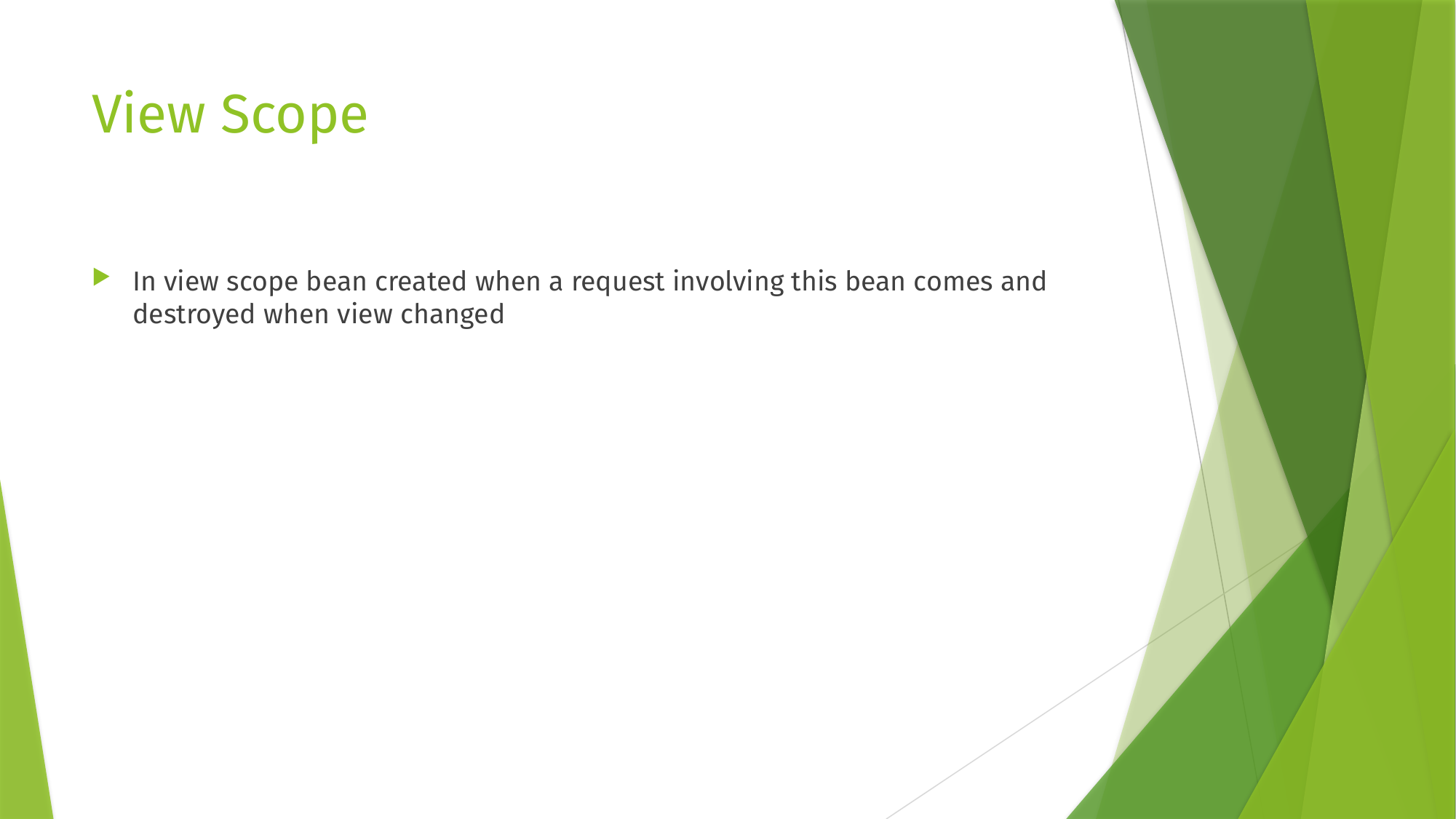

# View Scope
In view scope bean created when a request involving this bean comes and destroyed when view changed